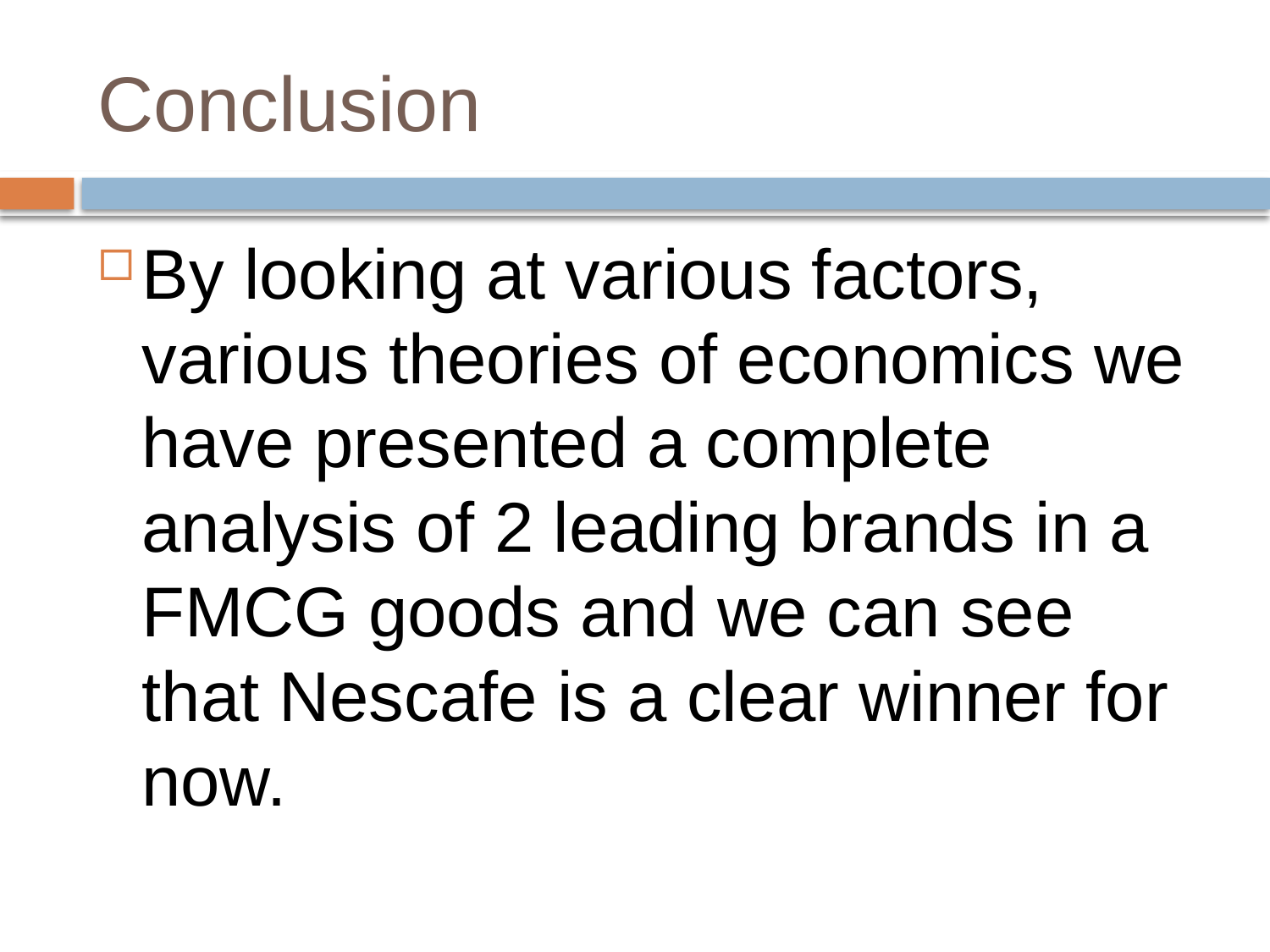

# Conclusion
By looking at various factors, various theories of economics we have presented a complete analysis of 2 leading brands in a FMCG goods and we can see that Nescafe is a clear winner for now.